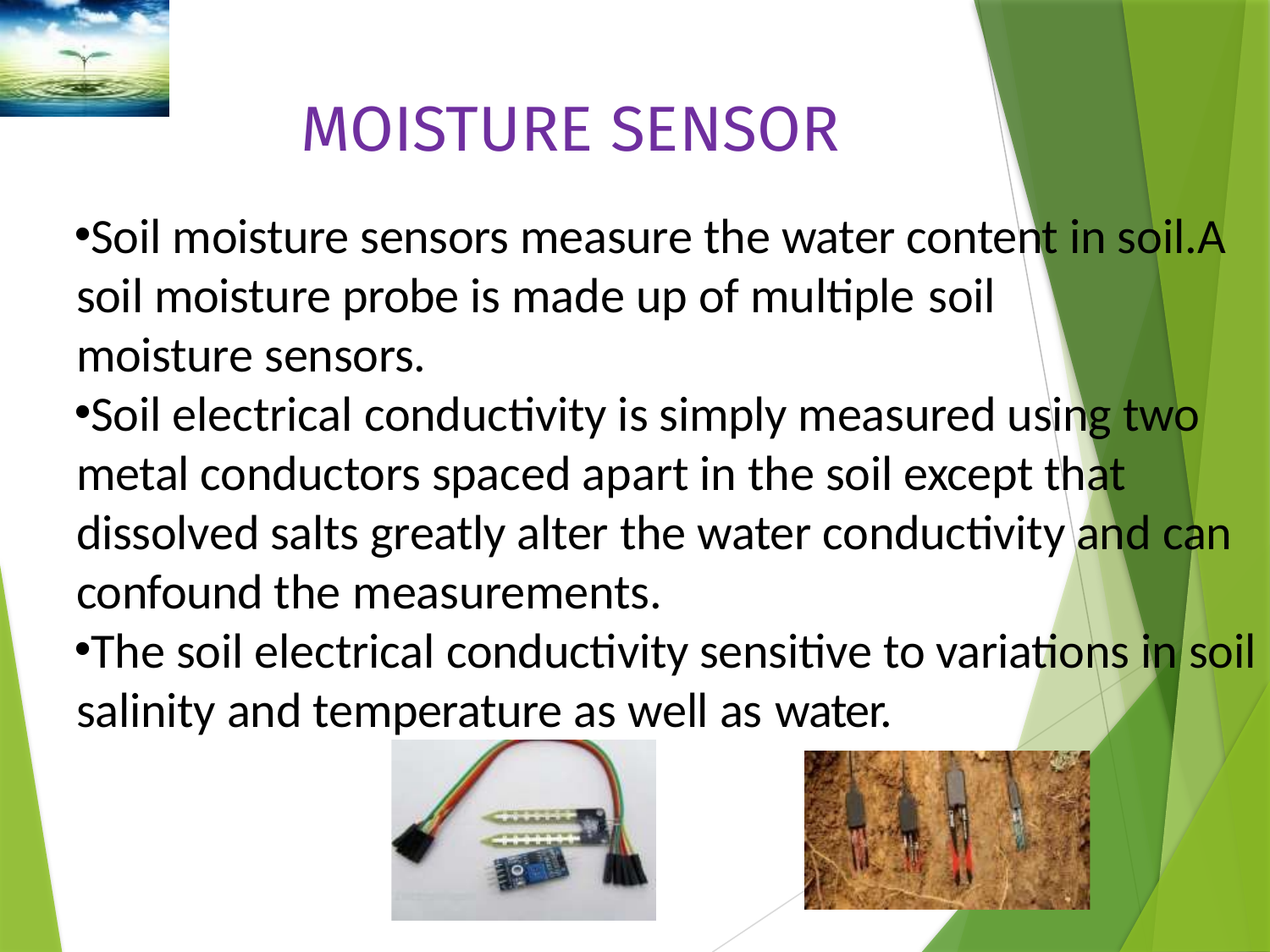

# MOISTURE SENSOR
Soil moisture sensors measure the water content in soil.A  soil moisture probe is made up of multiple soil
moisture sensors.
Soil electrical conductivity is simply measured using two  metal conductors spaced apart in the soil except that  dissolved salts greatly alter the water conductivity and can  confound the measurements.
The soil electrical conductivity sensitive to variations in soil  salinity and temperature as well as water.

10